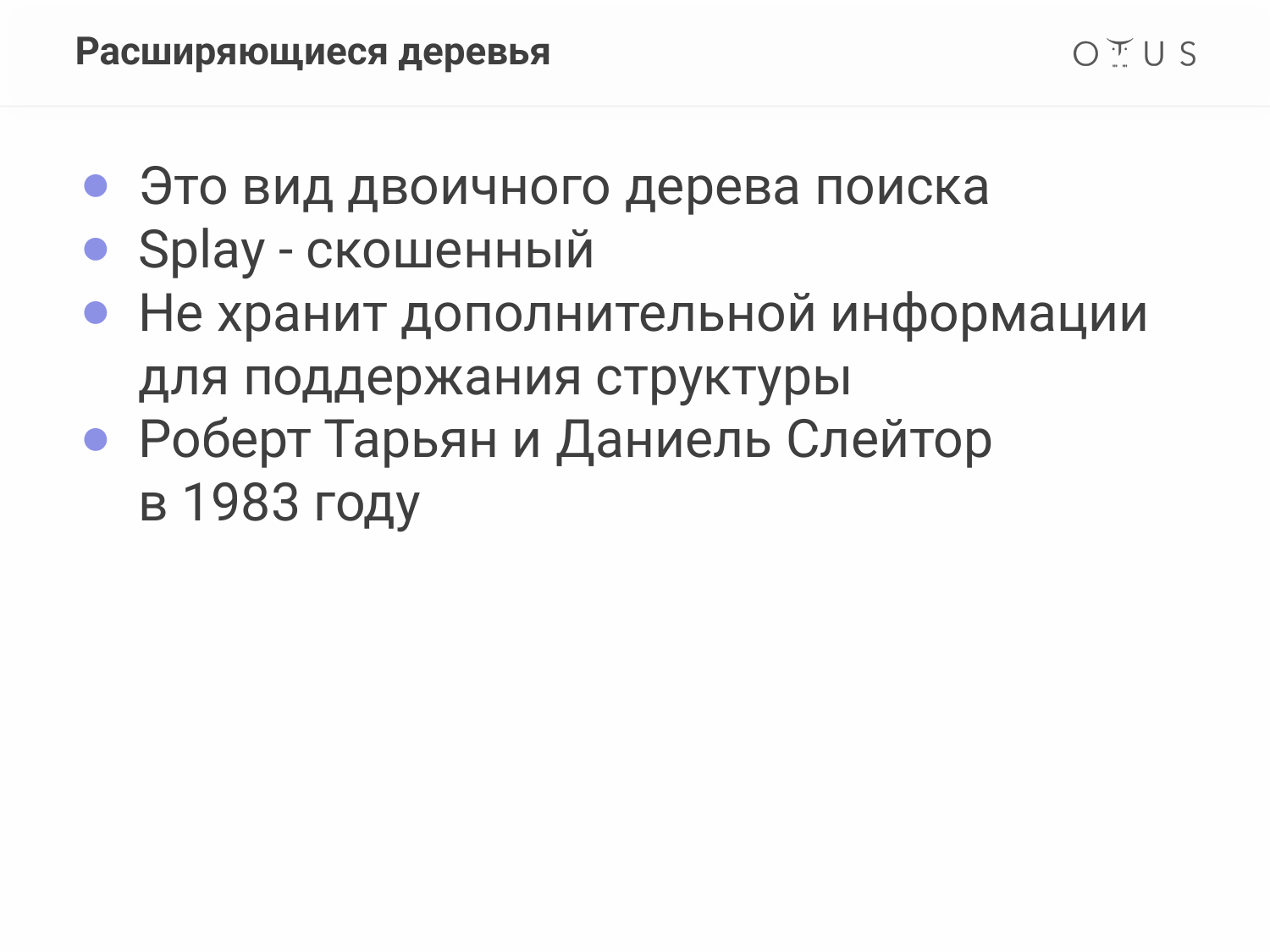

# Расширяющиеся деревья
Это вид двоичного дерева поиска
Splay - скошенный
Не хранит дополнительной информации для поддержания структуры
Роберт Тарьян и Даниель Слейтор
в 1983 году